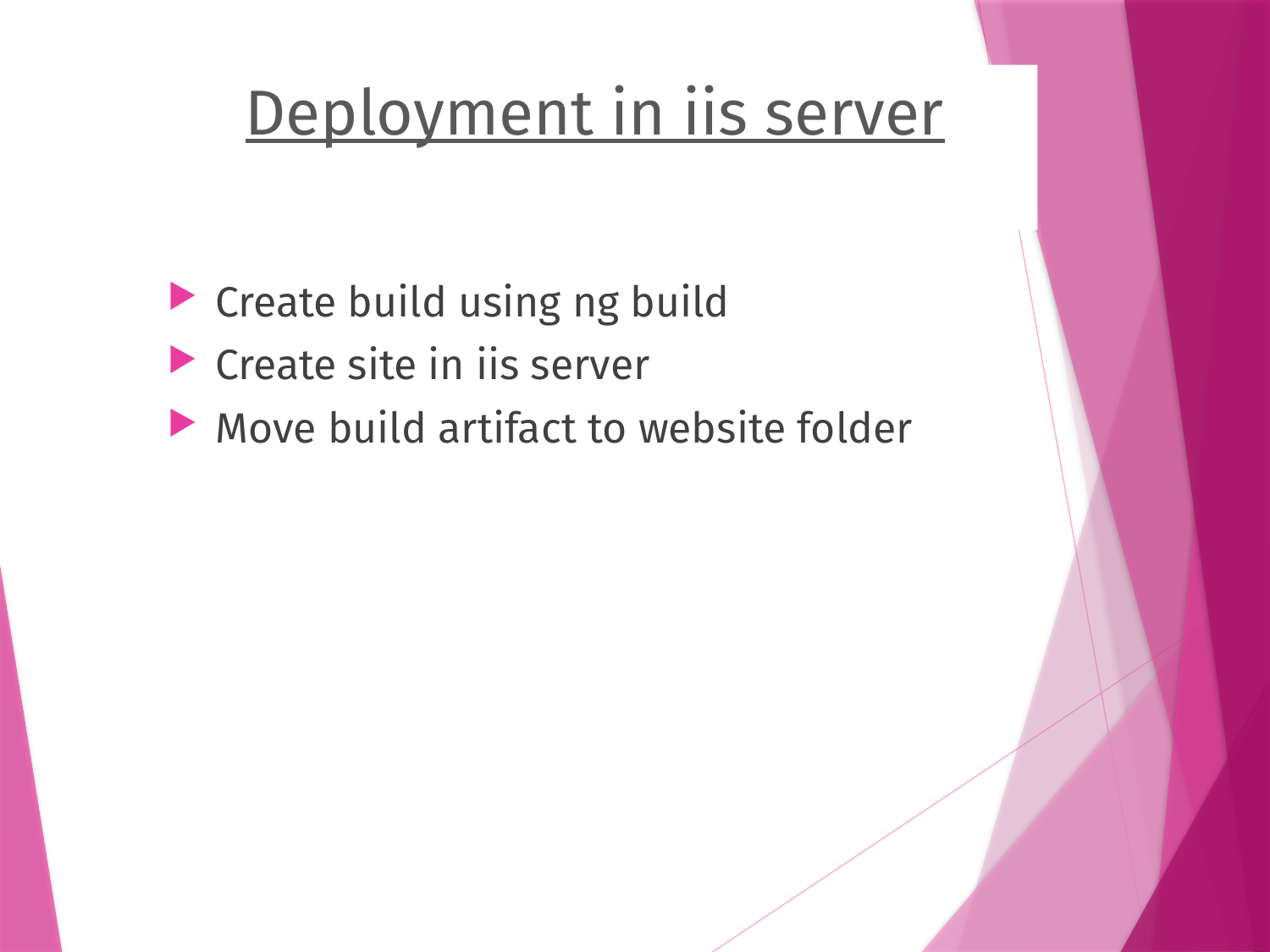

# Deployment in iis server

Create build using ng build
Create site in iis server
Move build artifact to website folder